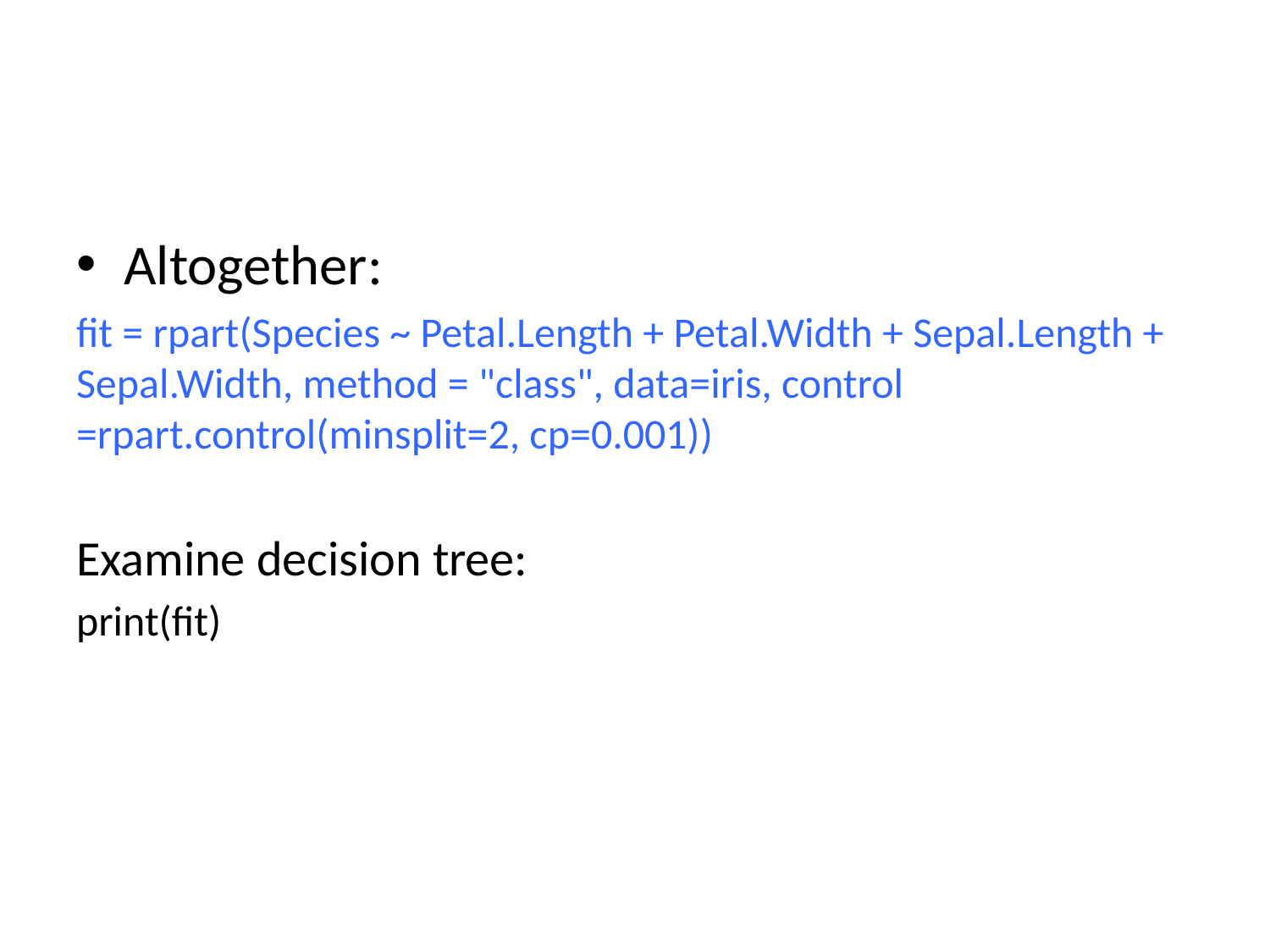

#
Altogether:
fit = rpart(Species ~ Petal.Length + Petal.Width + Sepal.Length + Sepal.Width, method = "class", data=iris, control =rpart.control(minsplit=2, cp=0.001))

Examine decision tree:
print(fit)